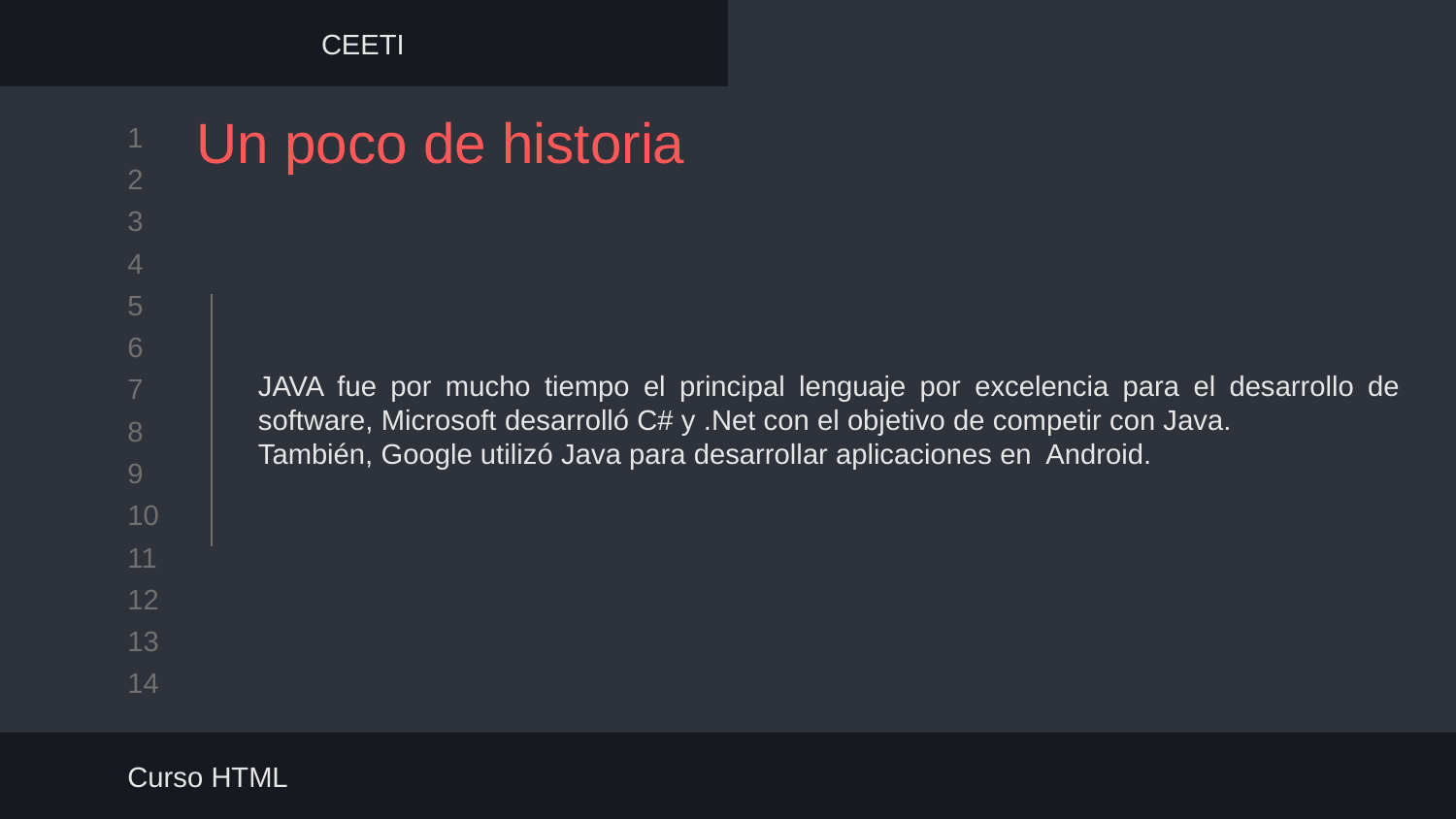

CEETI
Un poco de historia
JAVA fue por mucho tiempo el principal lenguaje por excelencia para el desarrollo de software, Microsoft desarrolló C# y .Net con el objetivo de competir con Java.
También, Google utilizó Java para desarrollar aplicaciones en  Android.

Curso HTML